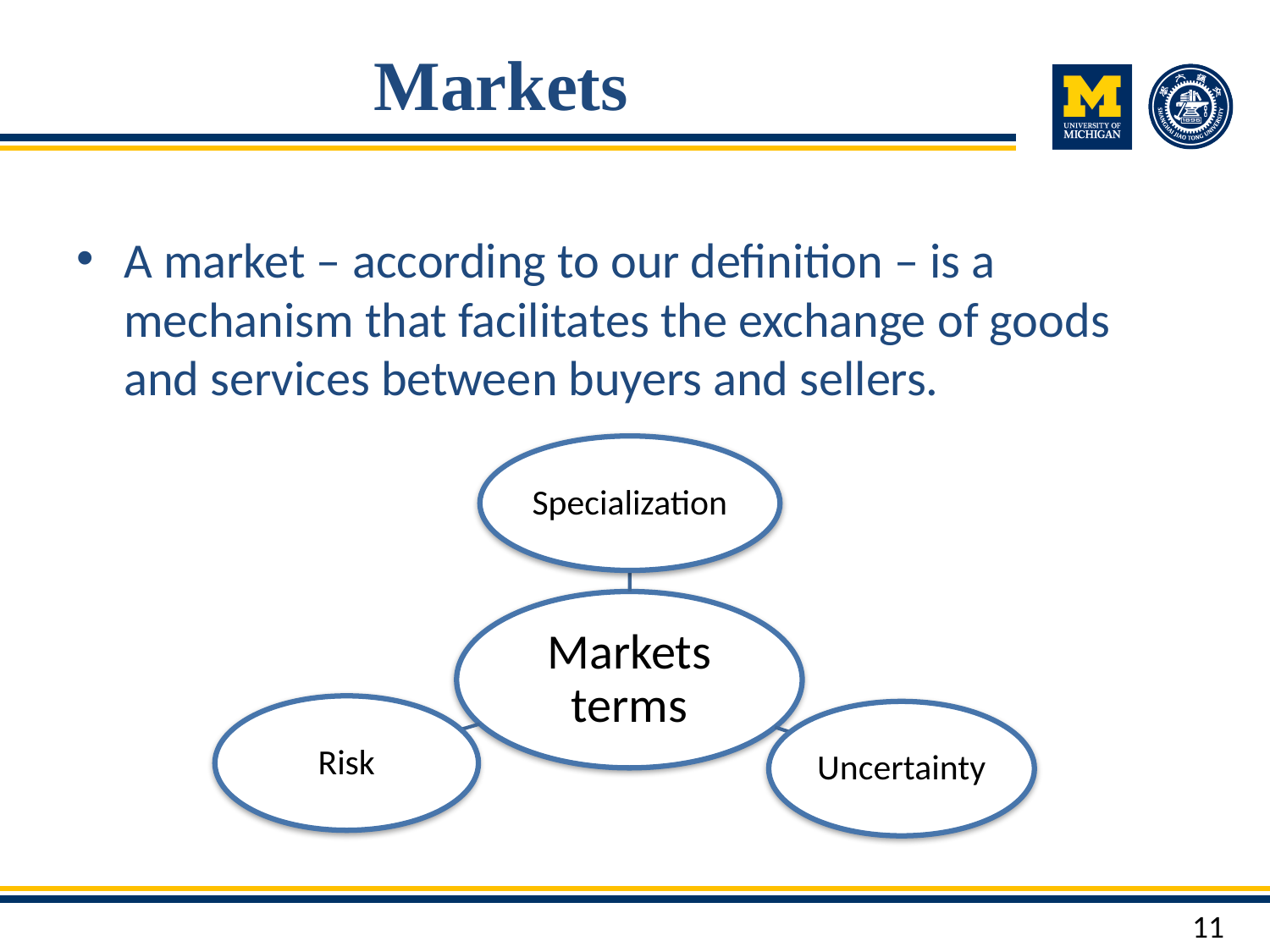

# Markets
A market – according to our definition – is a mechanism that facilitates the exchange of goods and services between buyers and sellers.
Markets terms

Specialization

Uncertainty

Risk